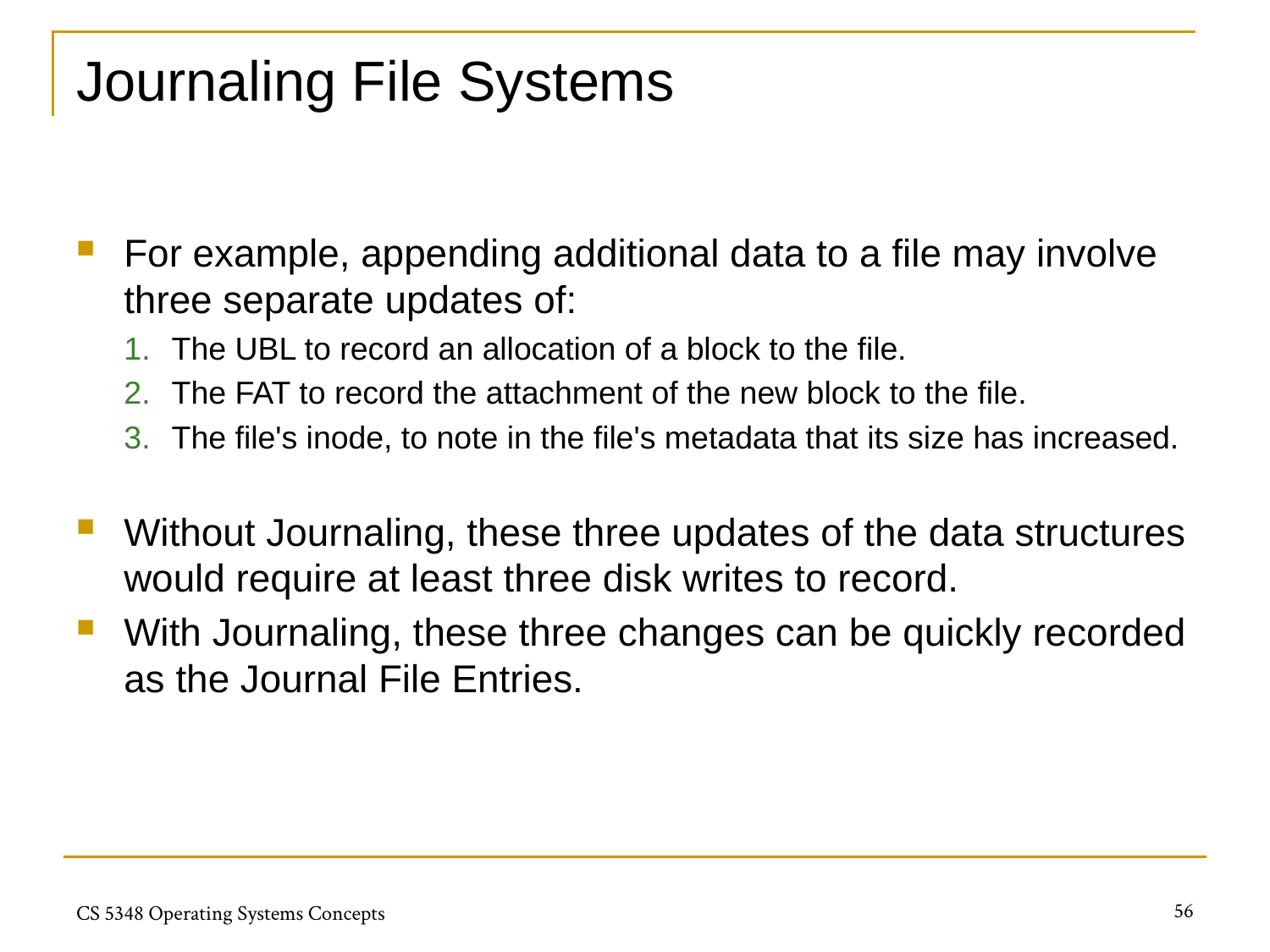

# Journaling File Systems
For example, appending additional data to a file may involve three separate updates of:
The UBL to record an allocation of a block to the file.
The FAT to record the attachment of the new block to the file.
The file's inode, to note in the file's metadata that its size has increased.

Without Journaling, these three updates of the data structures would require at least three disk writes to record.
With Journaling, these three changes can be quickly recorded as the Journal File Entries.
56
CS 5348 Operating Systems Concepts